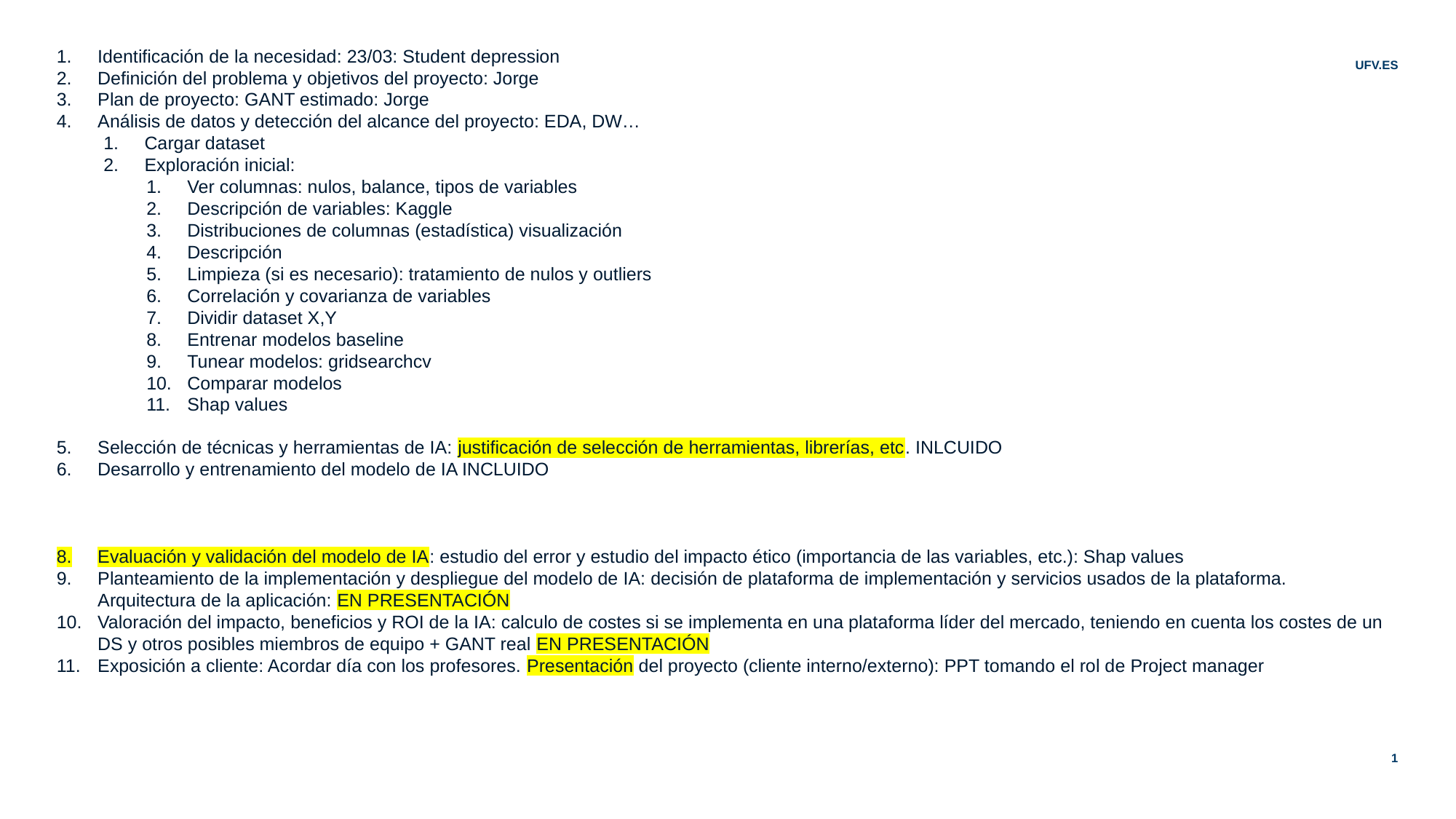

Identificación de la necesidad: 23/03: Student depression
Definición del problema y objetivos del proyecto: Jorge
Plan de proyecto: GANT estimado: Jorge
Análisis de datos y detección del alcance del proyecto: EDA, DW…
Cargar dataset
Exploración inicial:
Ver columnas: nulos, balance, tipos de variables
Descripción de variables: Kaggle
Distribuciones de columnas (estadística) visualización
Descripción
Limpieza (si es necesario): tratamiento de nulos y outliers
Correlación y covarianza de variables
Dividir dataset X,Y
Entrenar modelos baseline
Tunear modelos: gridsearchcv
Comparar modelos
Shap values

Selección de técnicas y herramientas de IA: justificación de selección de herramientas, librerías, etc. INLCUIDO
Desarrollo y entrenamiento del modelo de IA INCLUIDO

Evaluación y validación del modelo de IA: estudio del error y estudio del impacto ético (importancia de las variables, etc.): Shap values
Planteamiento de la implementación y despliegue del modelo de IA: decisión de plataforma de implementación y servicios usados de la plataforma. Arquitectura de la aplicación: EN PRESENTACIÓN
Valoración del impacto, beneficios y ROI de la IA: calculo de costes si se implementa en una plataforma líder del mercado, teniendo en cuenta los costes de un DS y otros posibles miembros de equipo + GANT real EN PRESENTACIÓN
Exposición a cliente: Acordar día con los profesores. Presentación del proyecto (cliente interno/externo): PPT tomando el rol de Project manager
UFV.ES
1